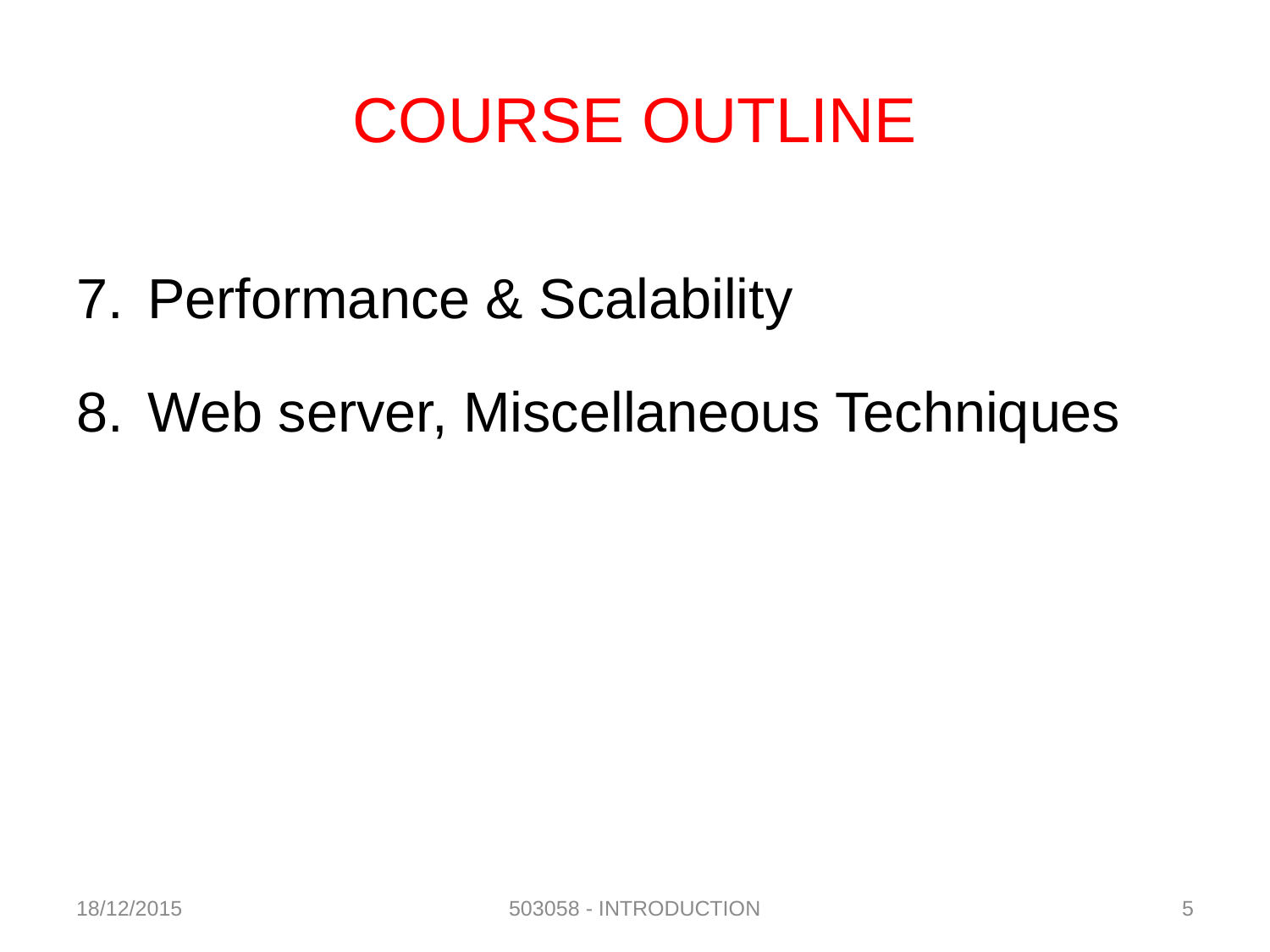

# COURSE OUTLINE
Performance & Scalability
Web server, Miscellaneous Techniques
18/12/2015
503058 - INTRODUCTION
 5